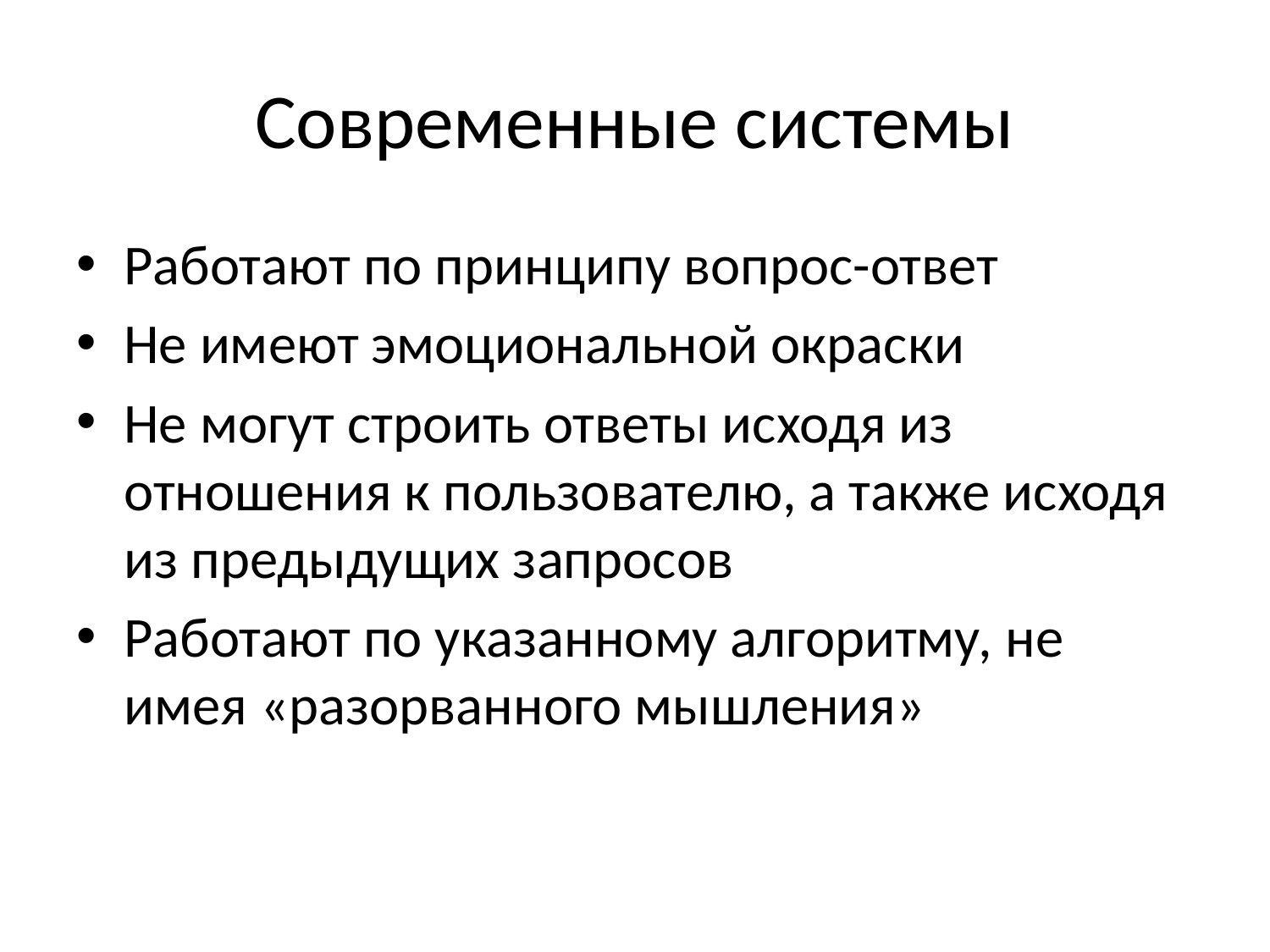

# Современные системы
Работают по принципу вопрос-ответ
Не имеют эмоциональной окраски
Не могут строить ответы исходя из отношения к пользователю, а также исходя из предыдущих запросов
Работают по указанному алгоритму, не имея «разорванного мышления»